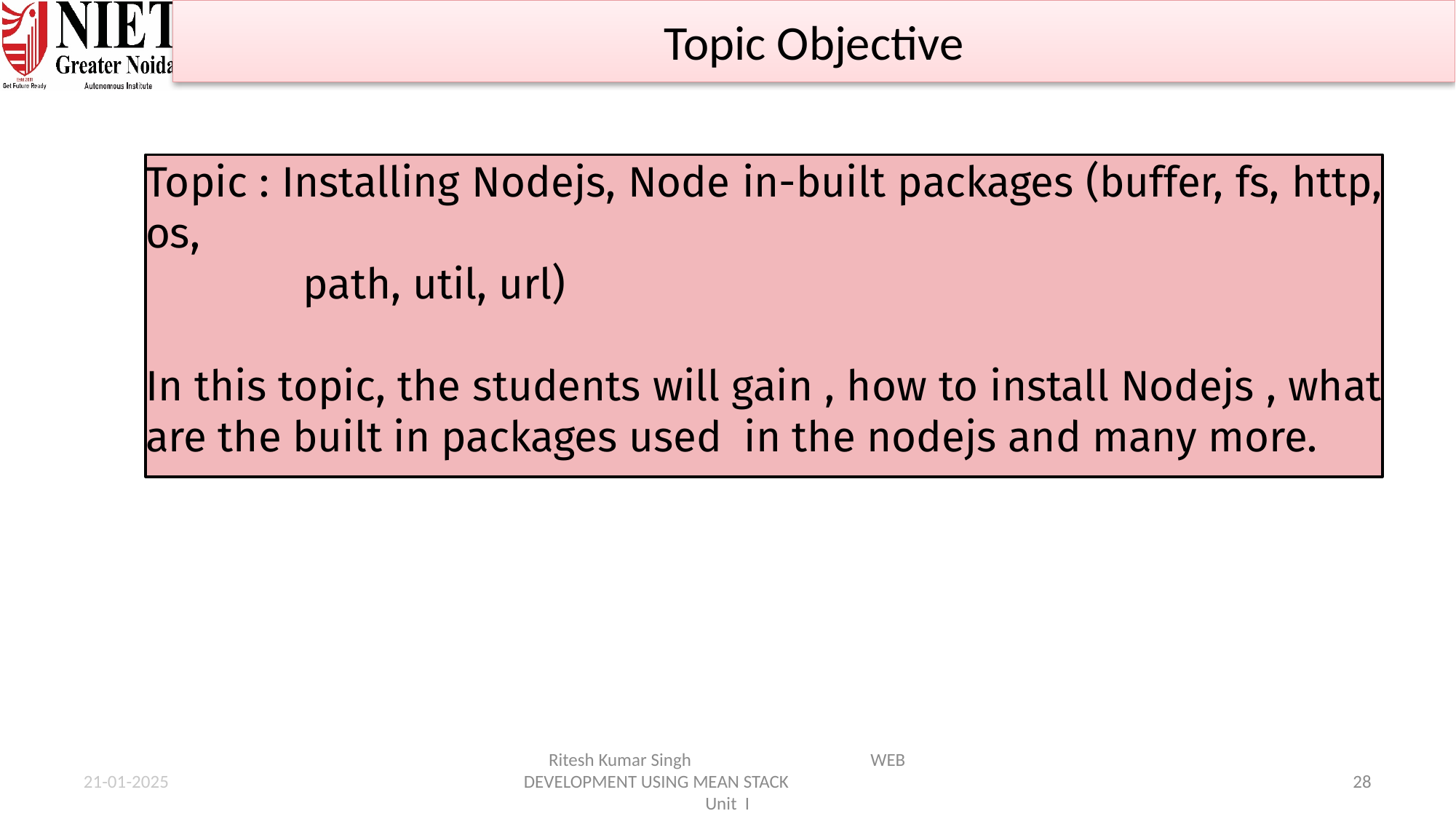

Topic Objective
Topic : Installing Nodejs, Node in-built packages (buffer, fs, http, os,
              path, util, url)

In this topic, the students will gain , how to install Nodejs , what are the built in packages used  in the nodejs and many more.
21-01-2025
Ritesh Kumar Singh                                           WEB DEVELOPMENT USING MEAN STACK                                   Unit  I
28